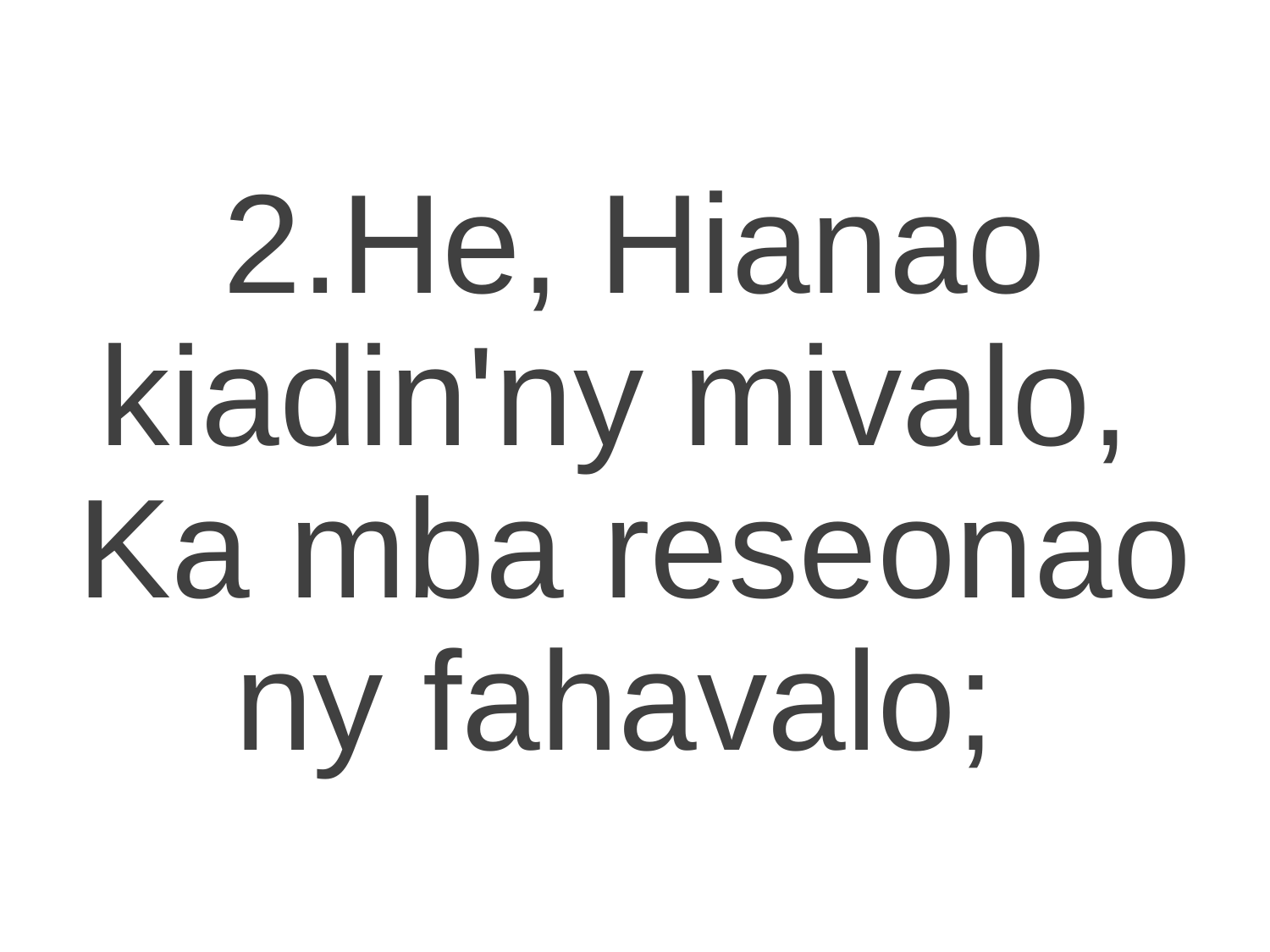

2.He, Hianao kiadin'ny mivalo,
Ka mba reseonao ny fahavalo;